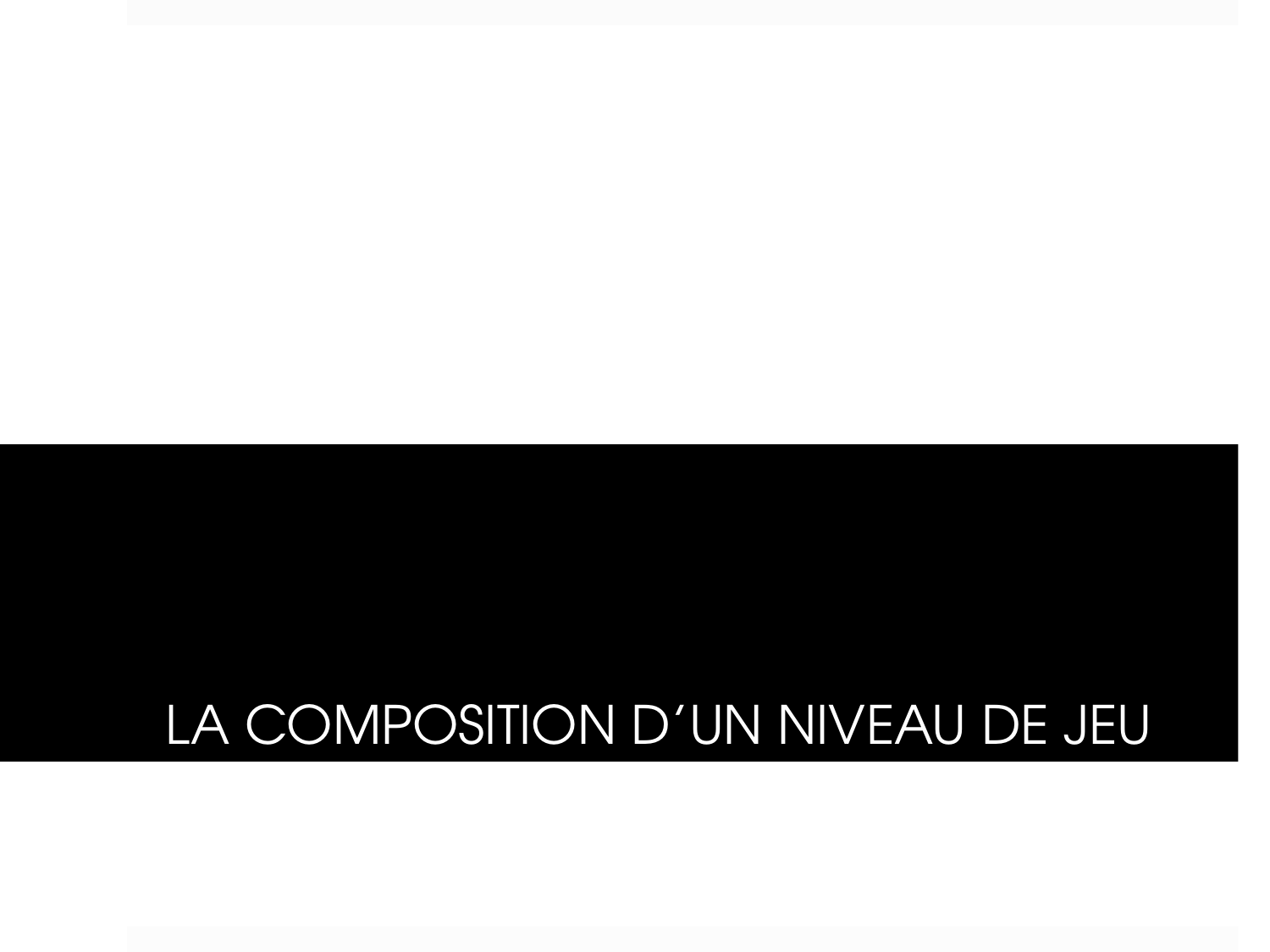

# La composition d’un niveau de jeu